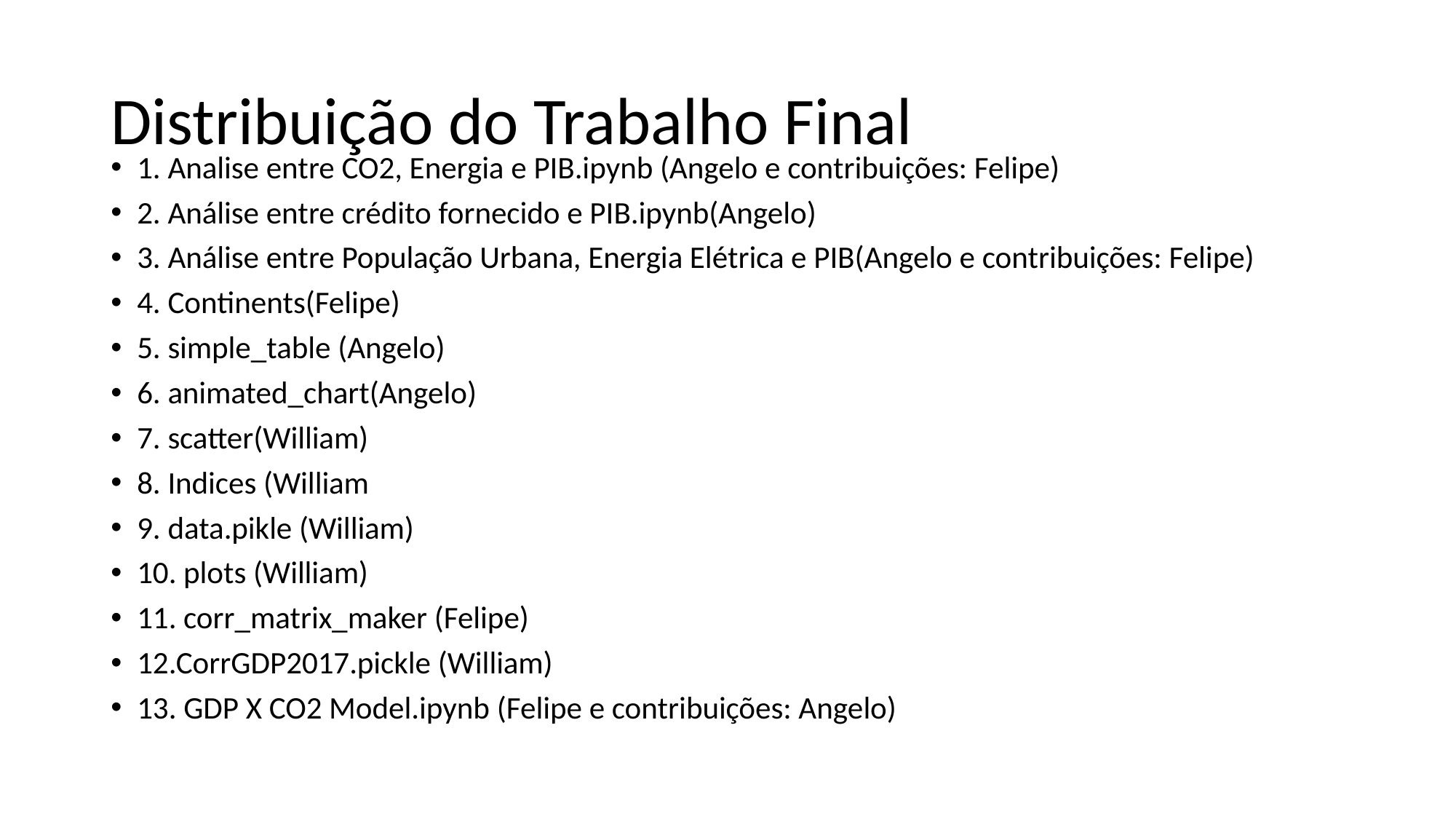

# Distribuição do Trabalho Final
1. Analise entre CO2, Energia e PIB.ipynb (Angelo e contribuições: Felipe)
2. Análise entre crédito fornecido e PIB.ipynb(Angelo)
3. Análise entre População Urbana, Energia Elétrica e PIB(Angelo e contribuições: Felipe)
4. Continents(Felipe)
5. simple_table (Angelo)
6. animated_chart(Angelo)
7. scatter(William)
8. Indices (William
9. data.pikle (William)
10. plots (William)
11. corr_matrix_maker (Felipe)
12.CorrGDP2017.pickle (William)
13. GDP X CO2 Model.ipynb (Felipe e contribuições: Angelo)